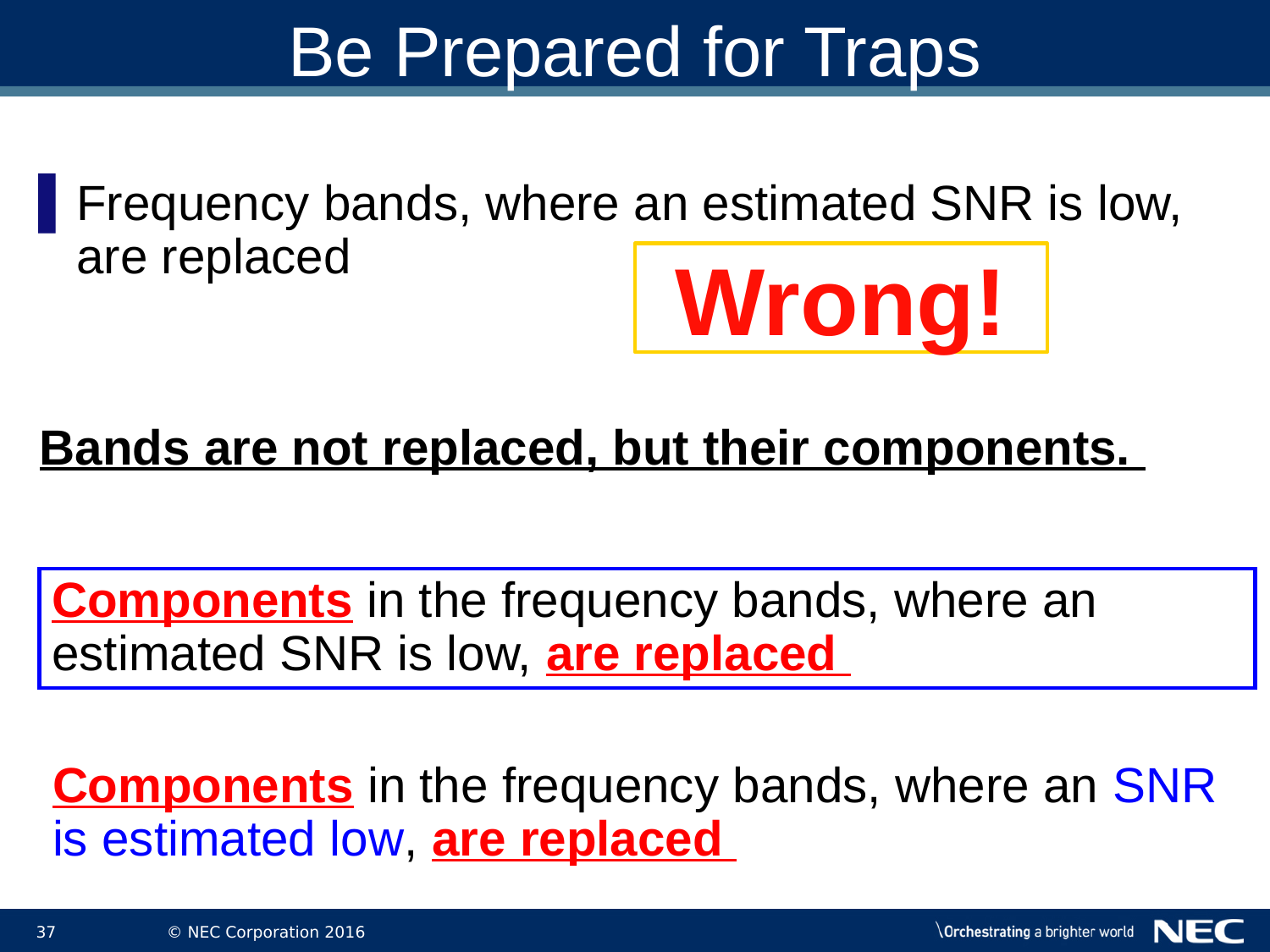

# Be Prepared for Traps
Frequency bands, where an estimated SNR is low,  are replaced
Wrong!
Bands are not replaced, but their components.
Components in the frequency bands, where an estimated SNR is low, are replaced
Components in the frequency bands, where an SNR is estimated low, are replaced